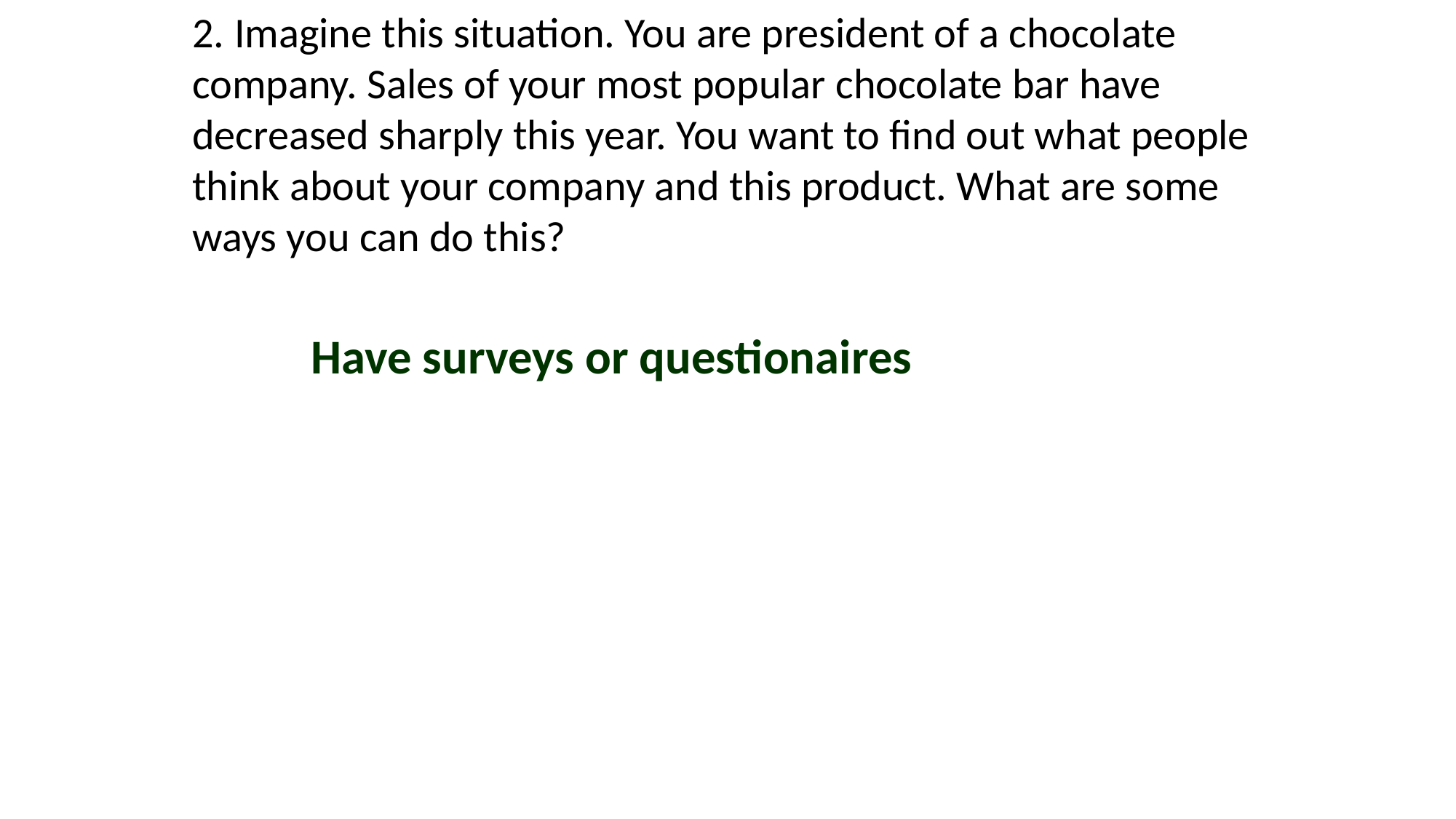

2. Imagine this situation. You are president of a chocolate company. Sales of your most popular chocolate bar have decreased sharply this year. You want to find out what people think about your company and this product. What are some ways you can do this?
Have surveys or questionaires